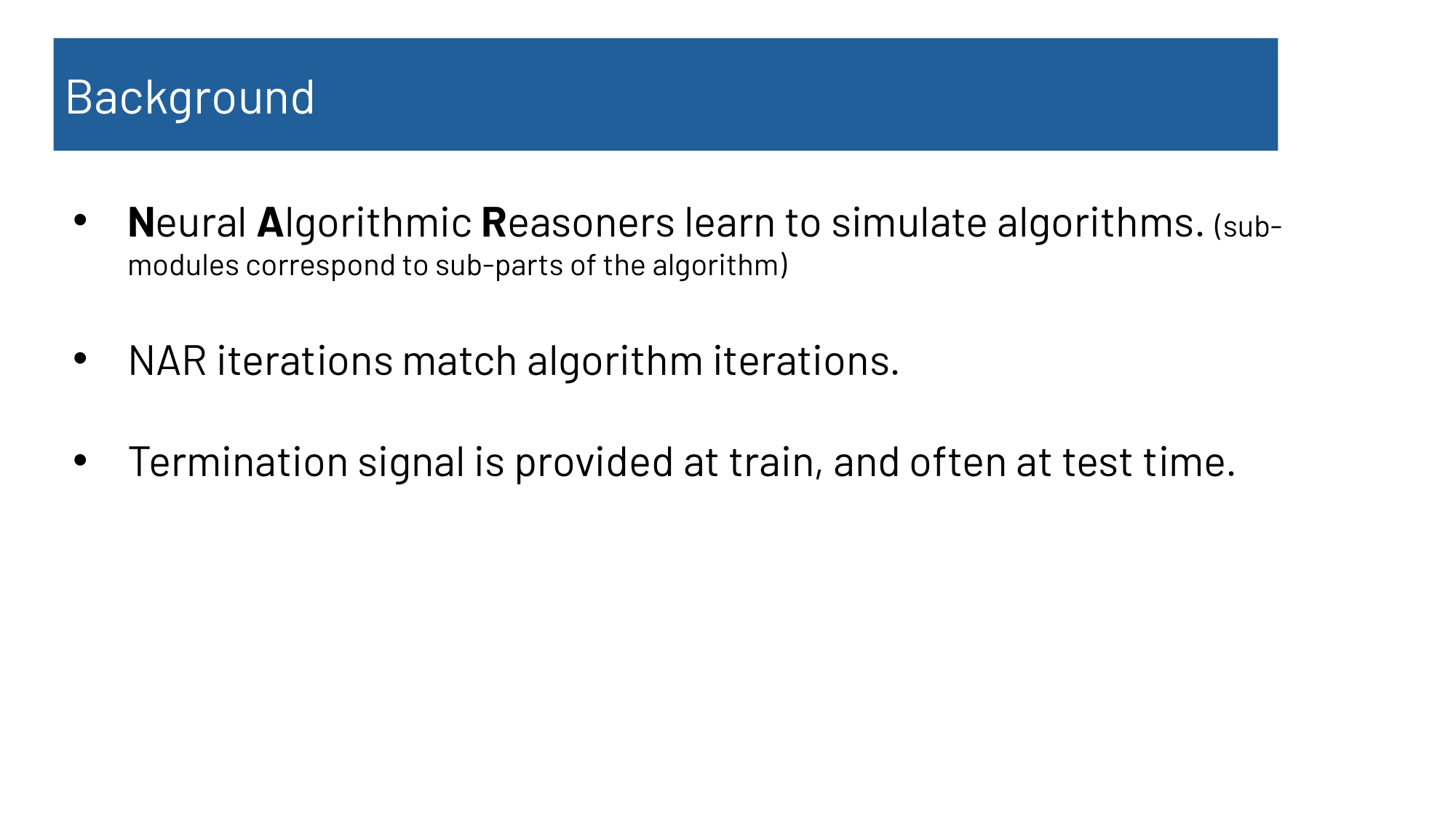

Background

Neural Algorithmic Reasoners learn to simulate algorithms. (sub-modules correspond to sub-parts of the algorithm)

NAR iterations match algorithm iterations.

Termination signal is provided at train, and often at test time.